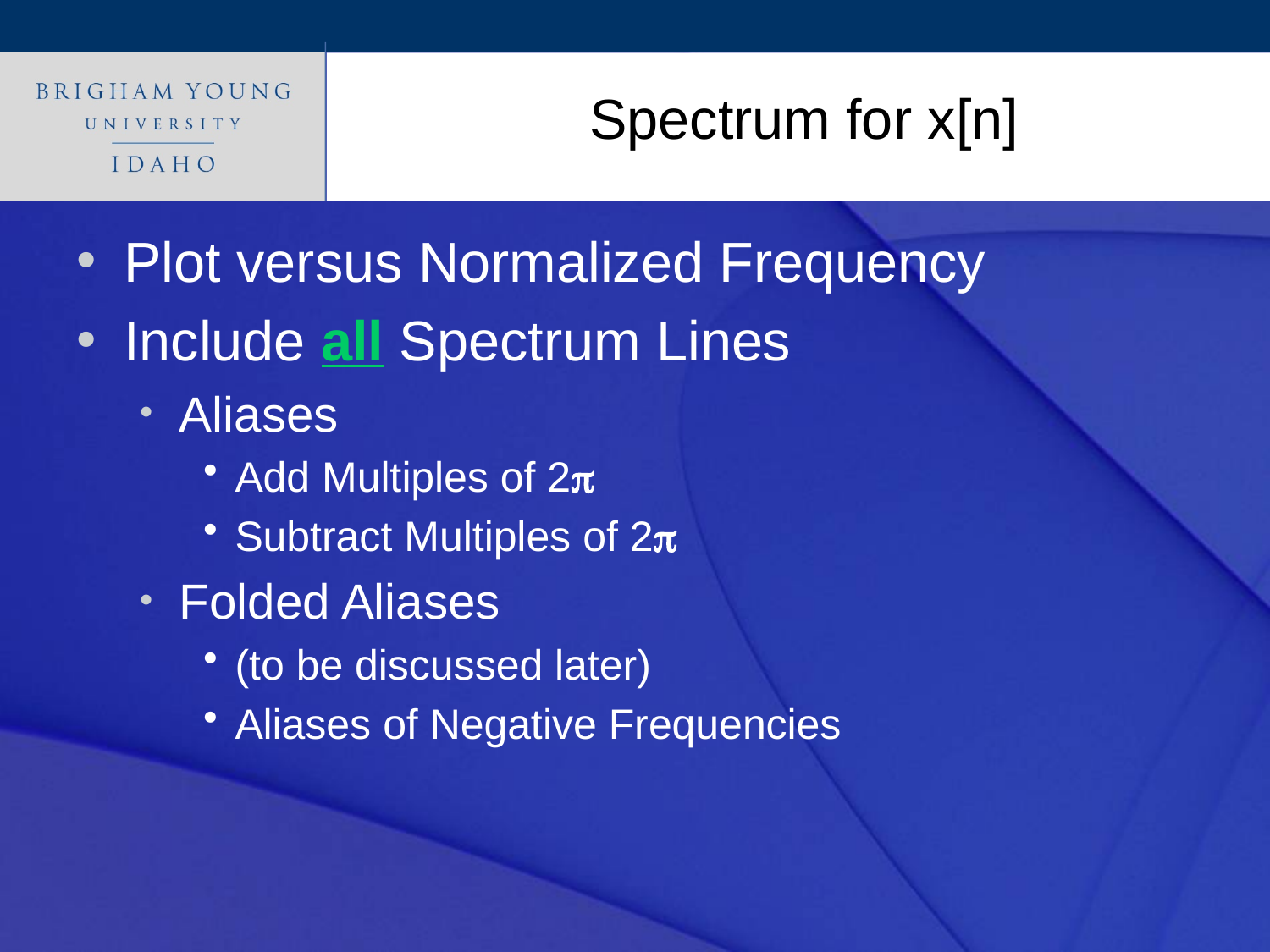

# Spectrum for x[n]
Plot versus Normalized Frequency
Include all Spectrum Lines
Aliases
Add Multiples of 2π
Subtract Multiples of 2π
Folded Aliases
(to be discussed later)
Aliases of Negative Frequencies